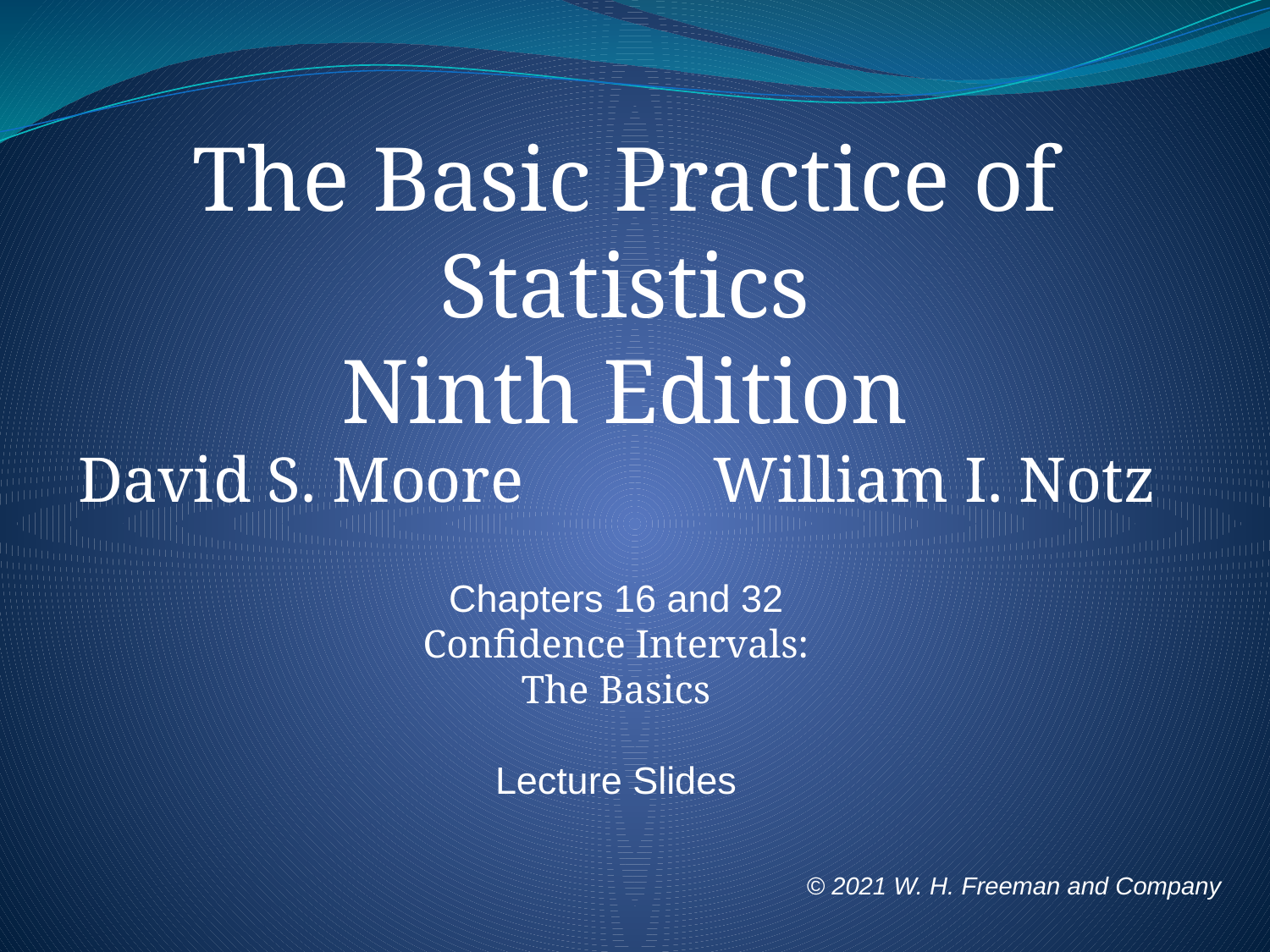

# The Basic Practice of Statistics Ninth Edition David S. Moore		William I. Notz
Chapters 16 and 32
Confidence Intervals:
The Basics

Lecture Slides

© 2021 W. H. Freeman and Company